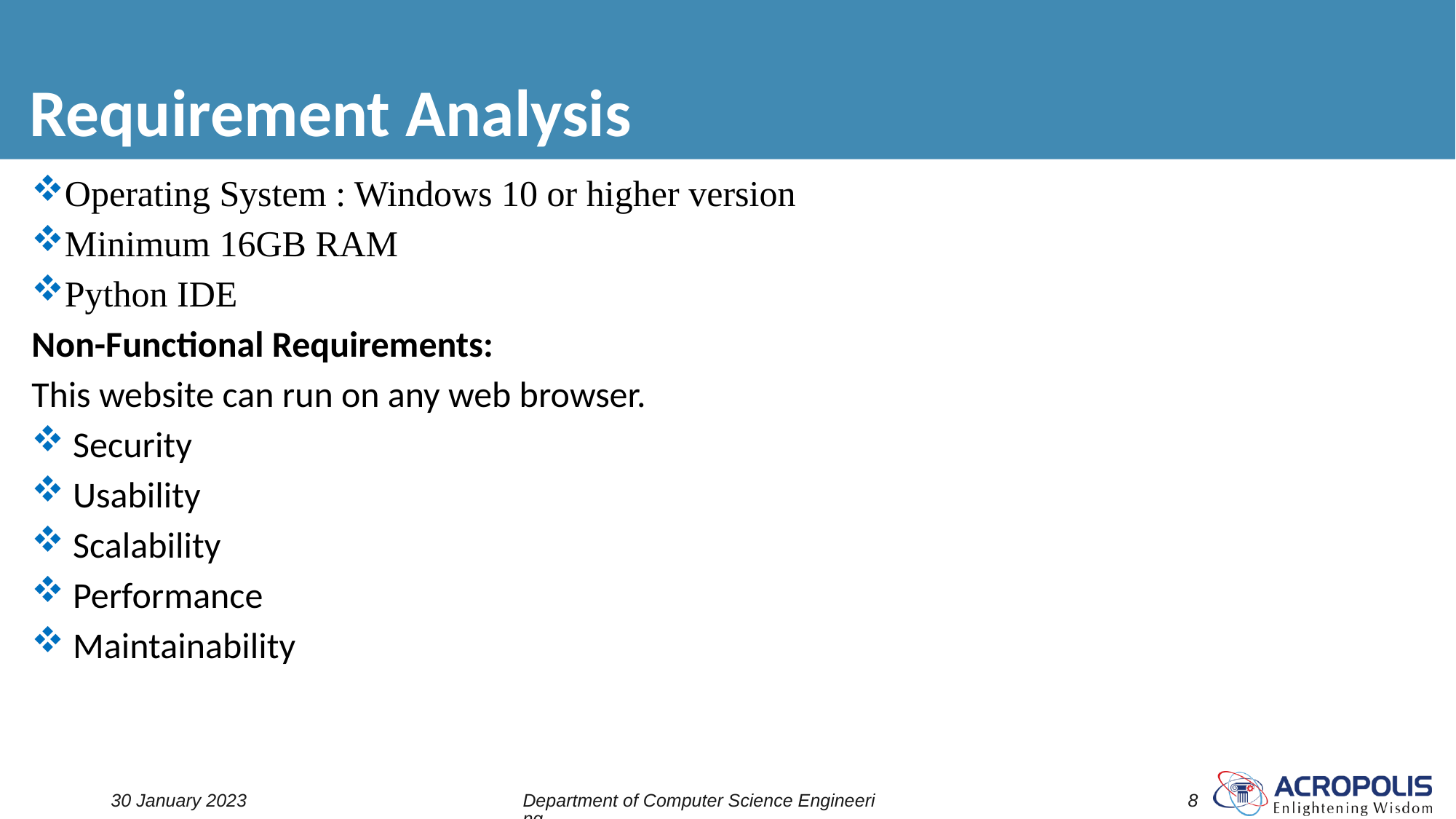

# Requirement Analysis
Operating System : Windows 10 or higher version
Minimum 16GB RAM
Python IDE
Non-Functional Requirements:
This website can run on any web browser.
 Security
 Usability
 Scalability
 Performance
 Maintainability

30 January 2023
Department of Computer Science Engineering
8